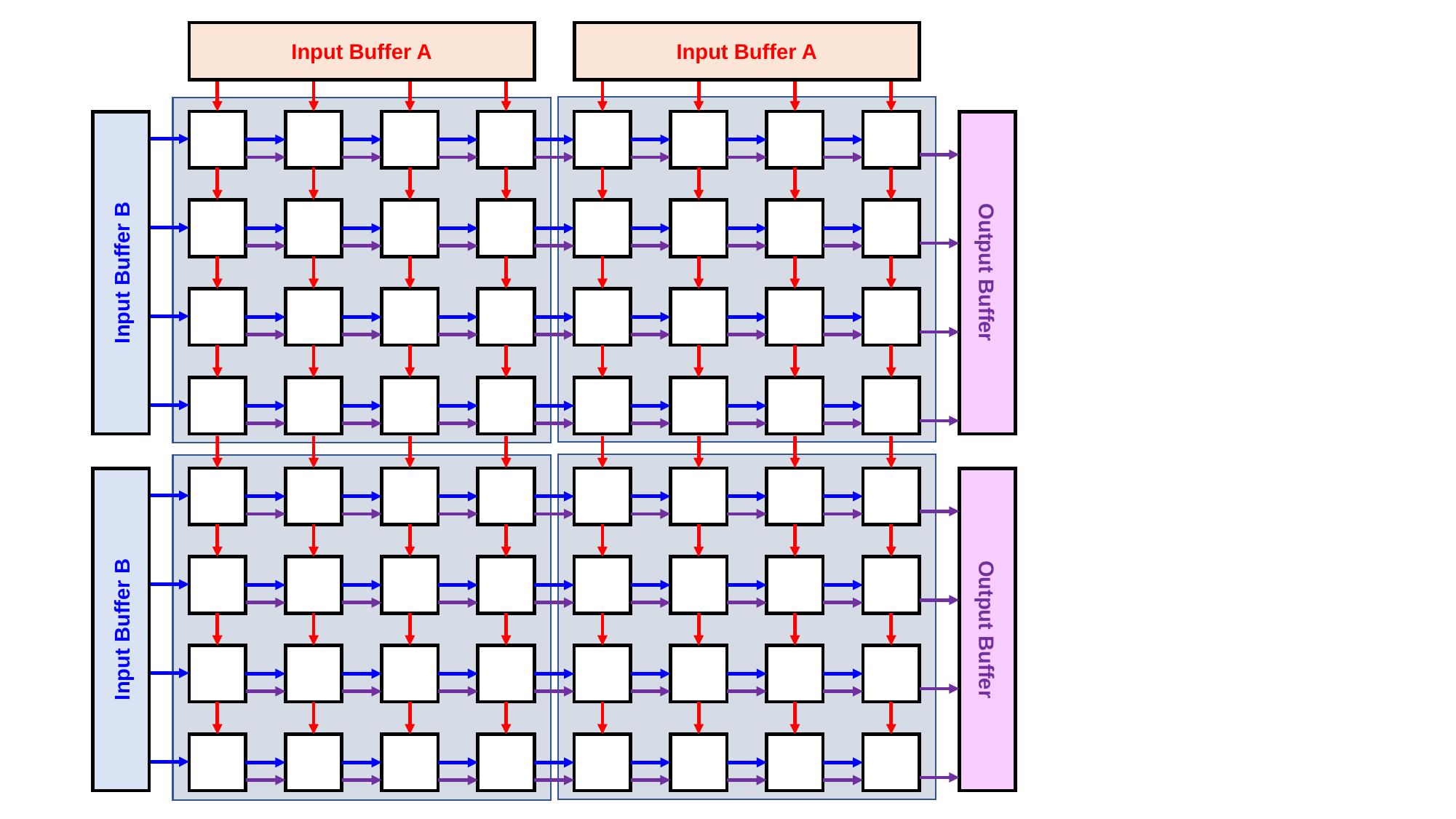

Input Buffer A
Input Buffer A

Input Buffer B
Output Buffer

Input Buffer B
Output Buffer